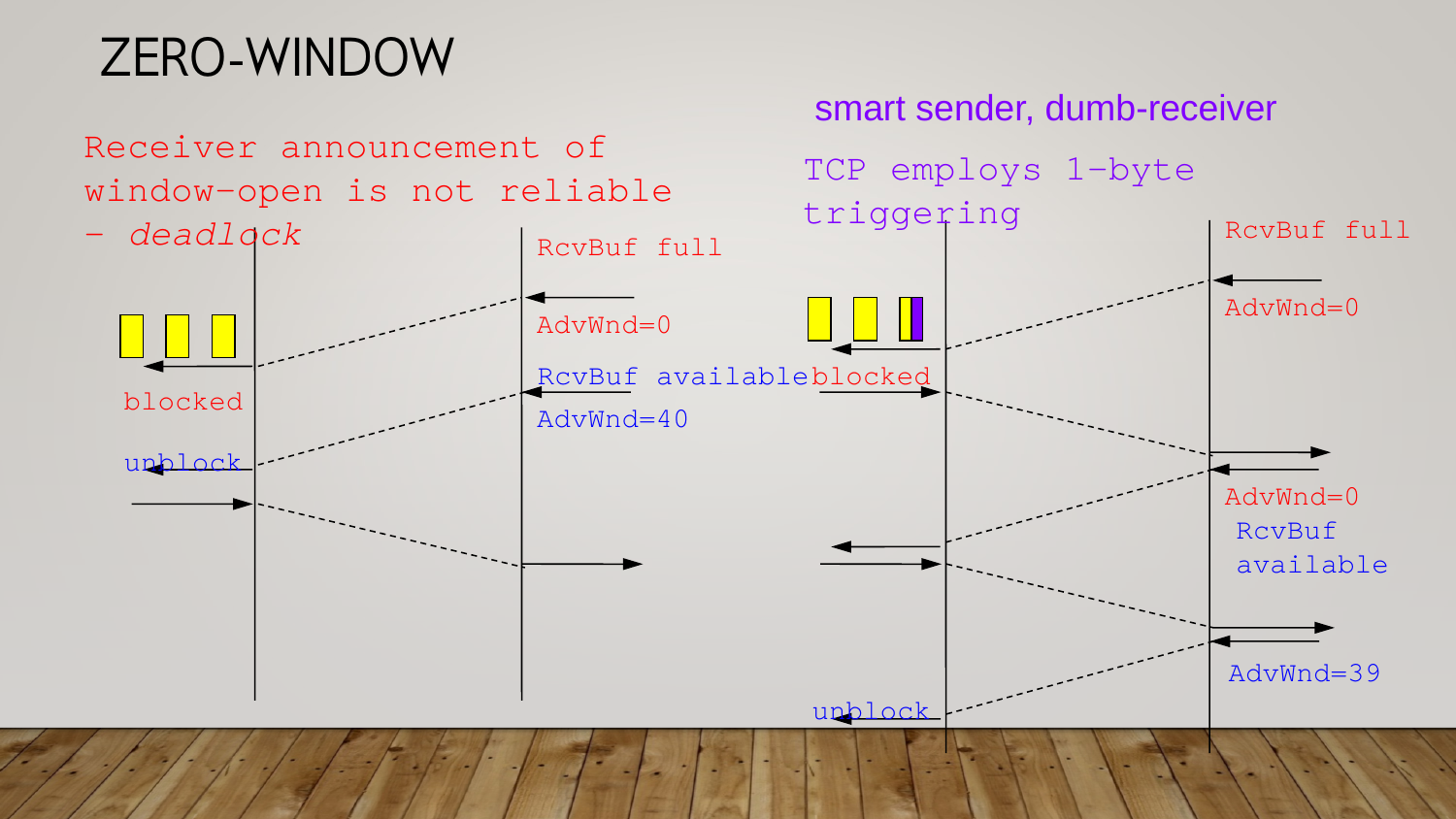

Zero-window
smart sender, dumb-receiver
Receiver announcement of window-open is not reliable - deadlock
TCP employs 1-byte triggering
RcvBuf full

AdvWnd=0

blocked

RcvBuf full

AdvWnd=0

RcvBuf available

blocked

AdvWnd=40

unblock

AdvWnd=0

RcvBuf
available

AdvWnd=39
unblock